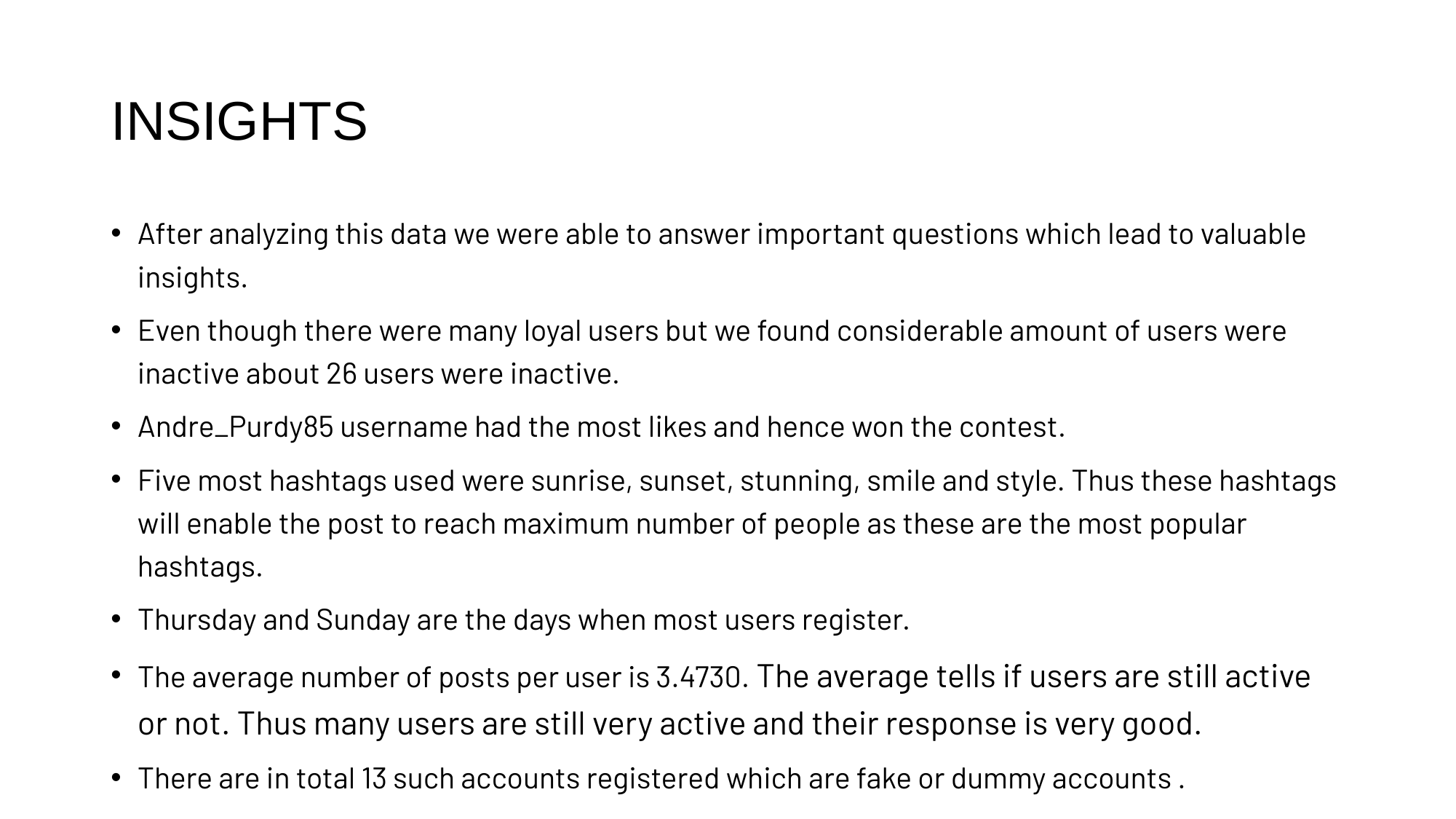

# INSIGHTS
After analyzing this data we were able to answer important questions which lead to valuable insights.
Even though there were many loyal users but we found considerable amount of users were inactive about 26 users were inactive.
Andre_Purdy85 username had the most likes and hence won the contest.
Five most hashtags used were sunrise, sunset, stunning, smile and style. Thus these hashtags will enable the post to reach maximum number of people as these are the most popular hashtags.
Thursday and Sunday are the days when most users register.
The average number of posts per user is 3.4730. The average tells if users are still active or not. Thus many users are still very active and their response is very good.
There are in total 13 such accounts registered which are fake or dummy accounts .